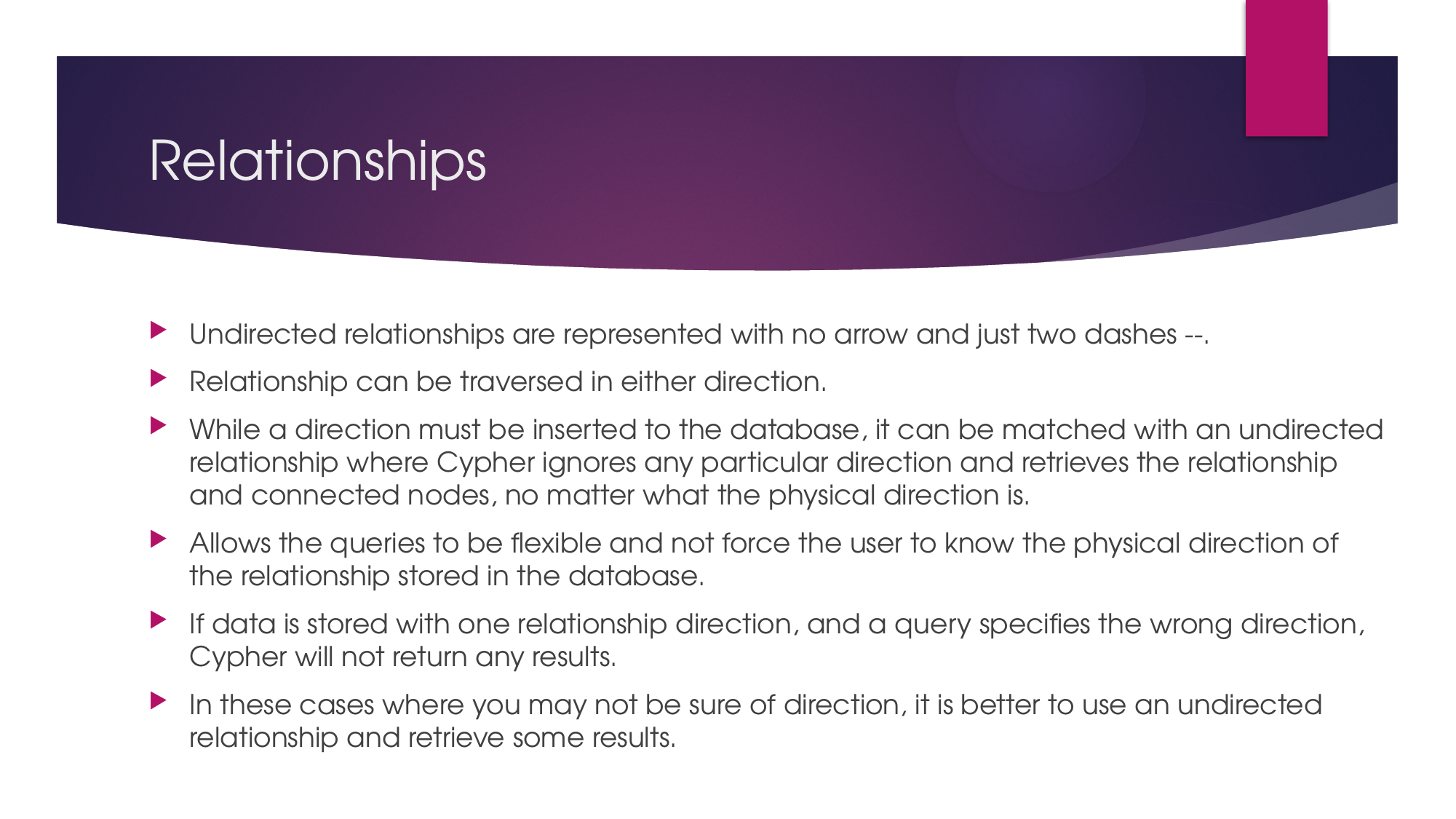

# Relationships
Undirected relationships are represented with no arrow and just two dashes --.
Relationship can be traversed in either direction.
While a direction must be inserted to the database, it can be matched with an undirected relationship where Cypher ignores any particular direction and retrieves the relationship and connected nodes, no matter what the physical direction is.
Allows the queries to be flexible and not force the user to know the physical direction of the relationship stored in the database.
If data is stored with one relationship direction, and a query specifies the wrong direction, Cypher will not return any results.
In these cases where you may not be sure of direction, it is better to use an undirected relationship and retrieve some results.